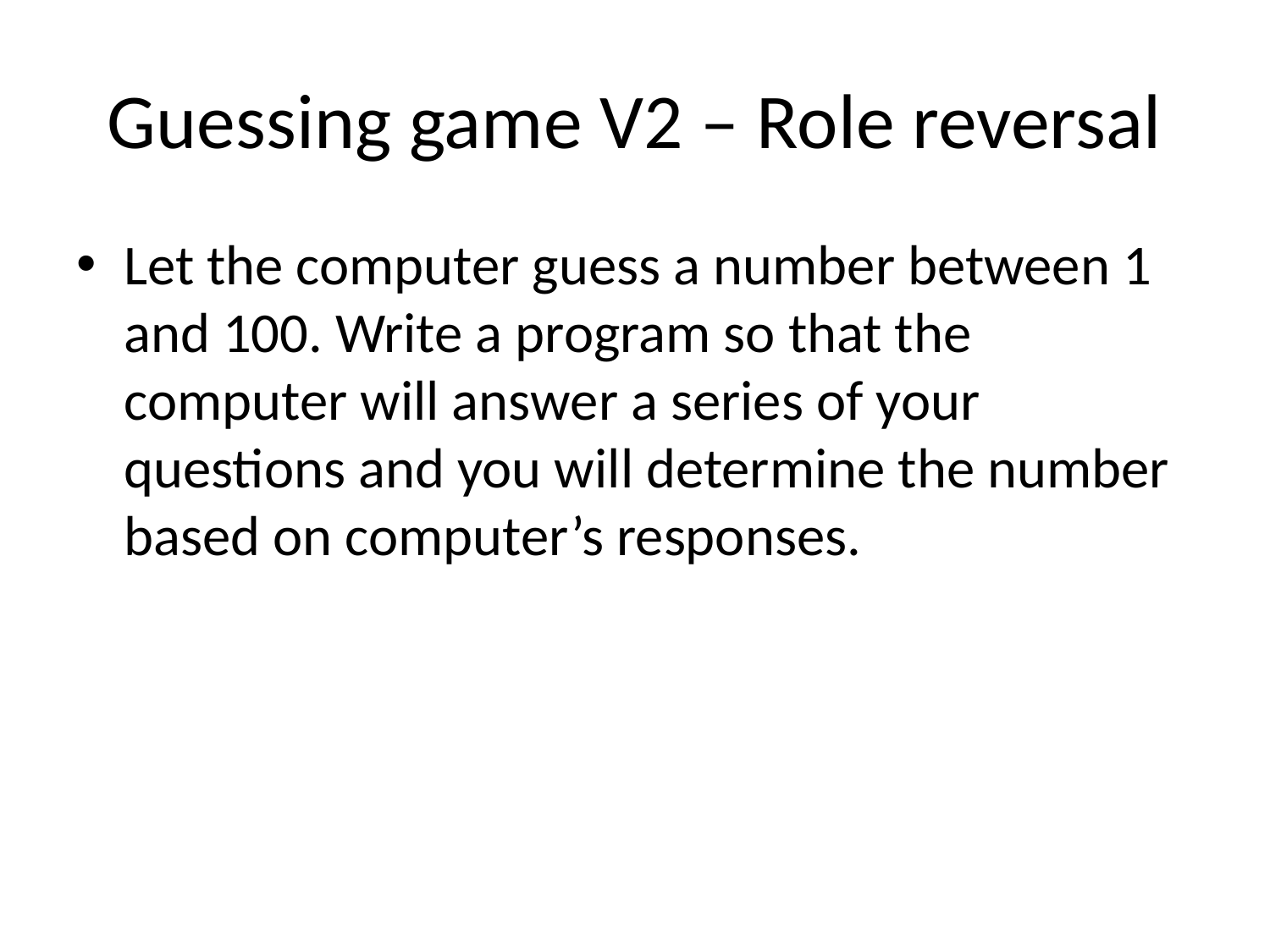

# Guessing game V2 – Role reversal
Let the computer guess a number between 1 and 100. Write a program so that the computer will answer a series of your questions and you will determine the number based on computer’s responses.